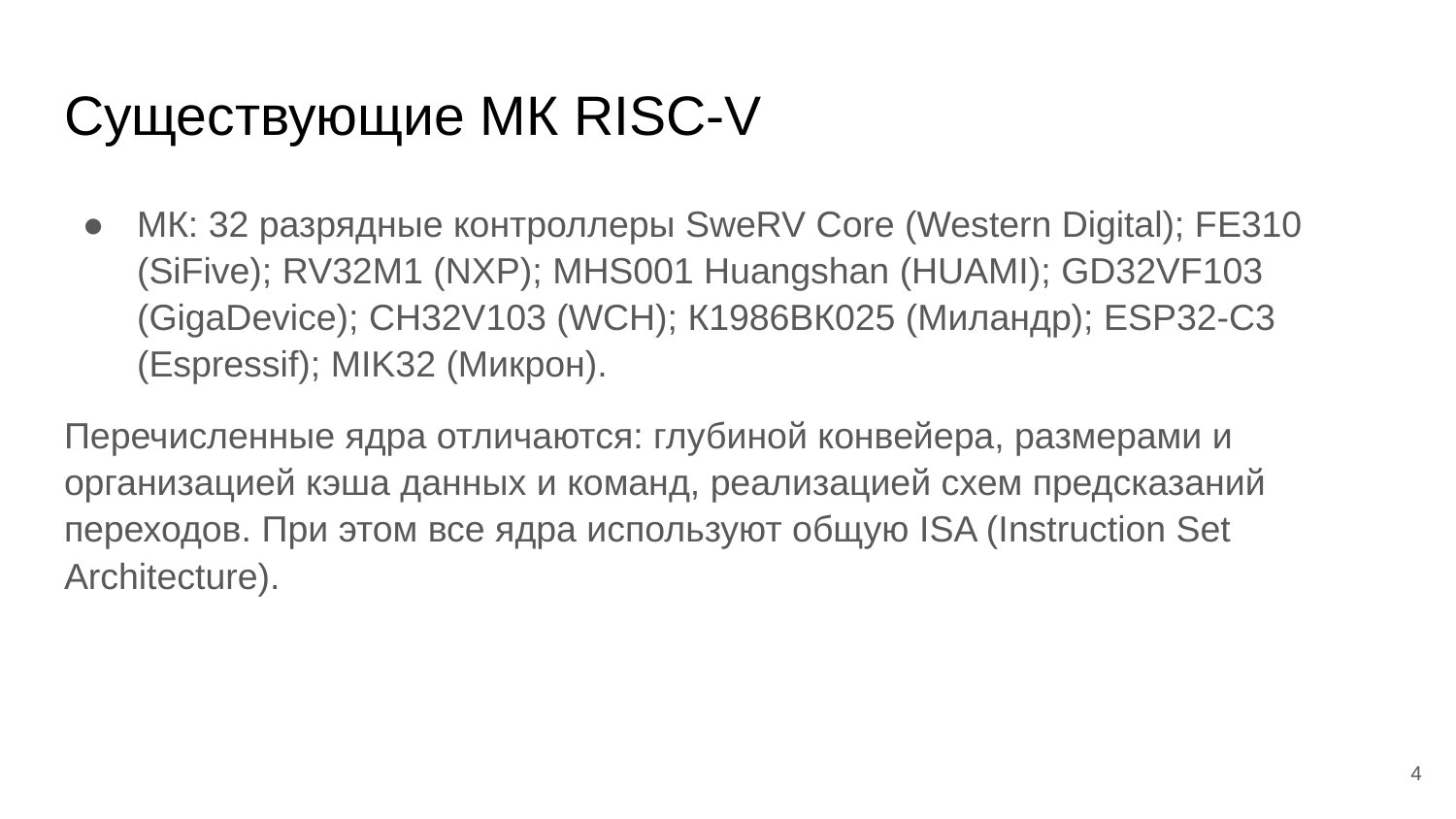

# Существующие МК RISC-V
МК: 32 разрядные контроллеры SweRV Core (Western Digital); FE310 (SiFive); RV32M1 (NXP); MHS001 Huangshan (HUAMI); GD32VF103 (GigaDevice); CH32V103 (WCH); К1986ВК025 (Миландр); ESP32-C3 (Espressif); MIK32 (Микрон).
Перечисленные ядра отличаются: глубиной конвейера, размерами и организацией кэша данных и команд, реализацией схем предсказаний переходов. При этом все ядра используют общую ISA (Instruction Set Architecture).
4